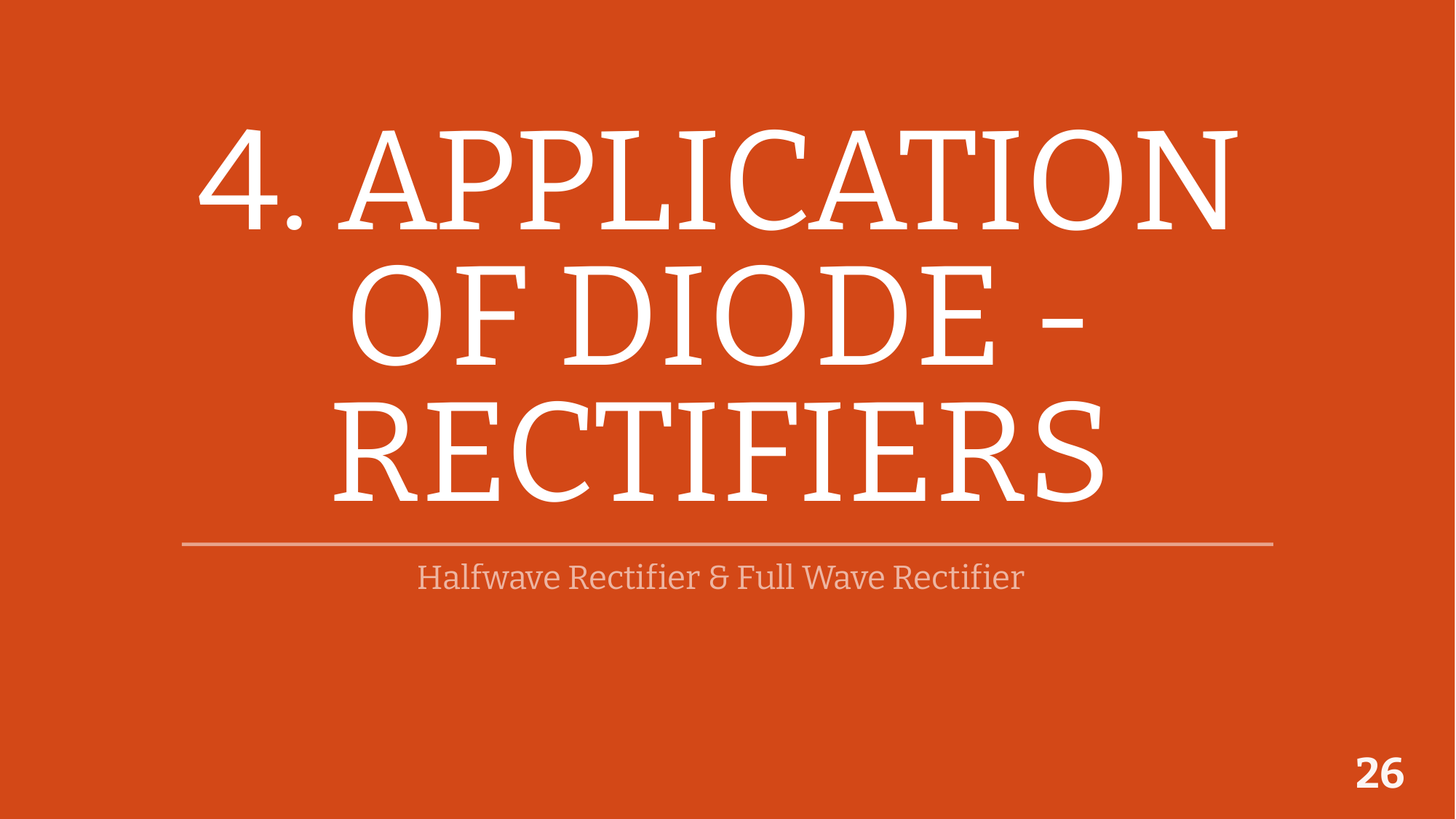

# 4. Application of Diode - Rectifiers
Halfwave Rectifier & Full Wave Rectifier
26